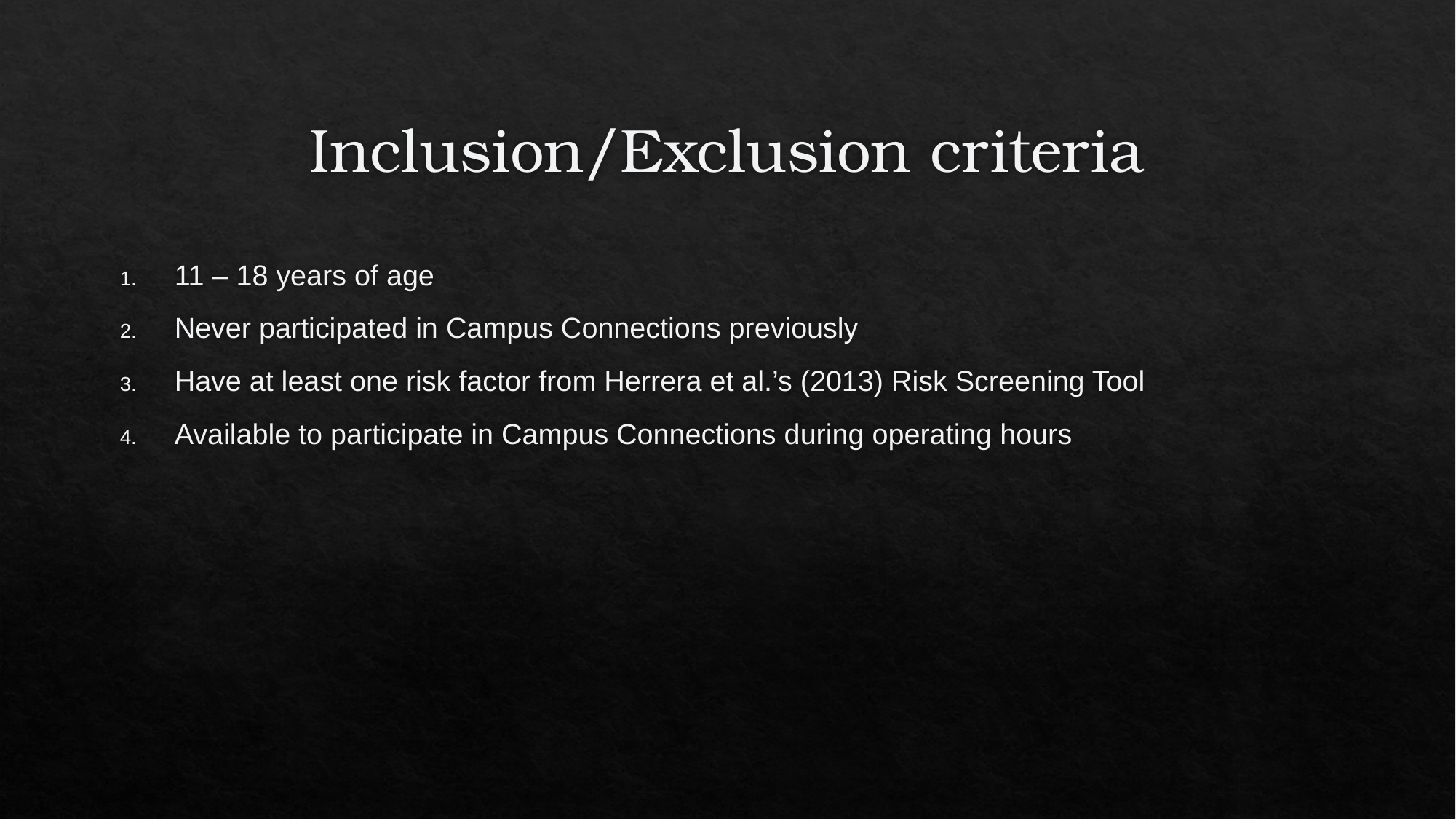

# Inclusion/Exclusion criteria
11 – 18 years of age
Never participated in Campus Connections previously
Have at least one risk factor from Herrera et al.’s (2013) Risk Screening Tool
Available to participate in Campus Connections during operating hours